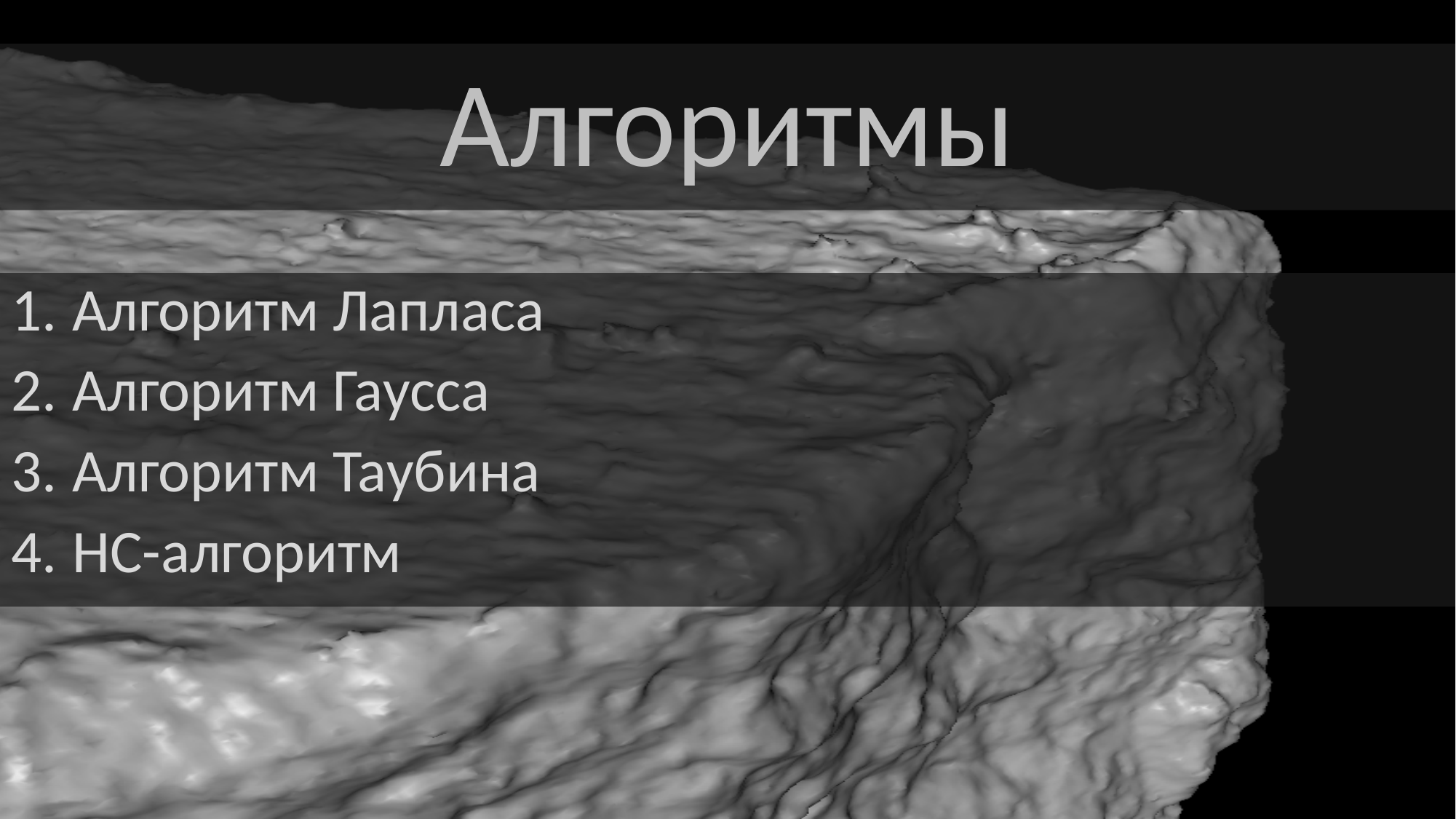

# Алгоритмы
Алгоритм Лапласа
Алгоритм Гаусса
Алгоритм Таубина
HC-алгоритм